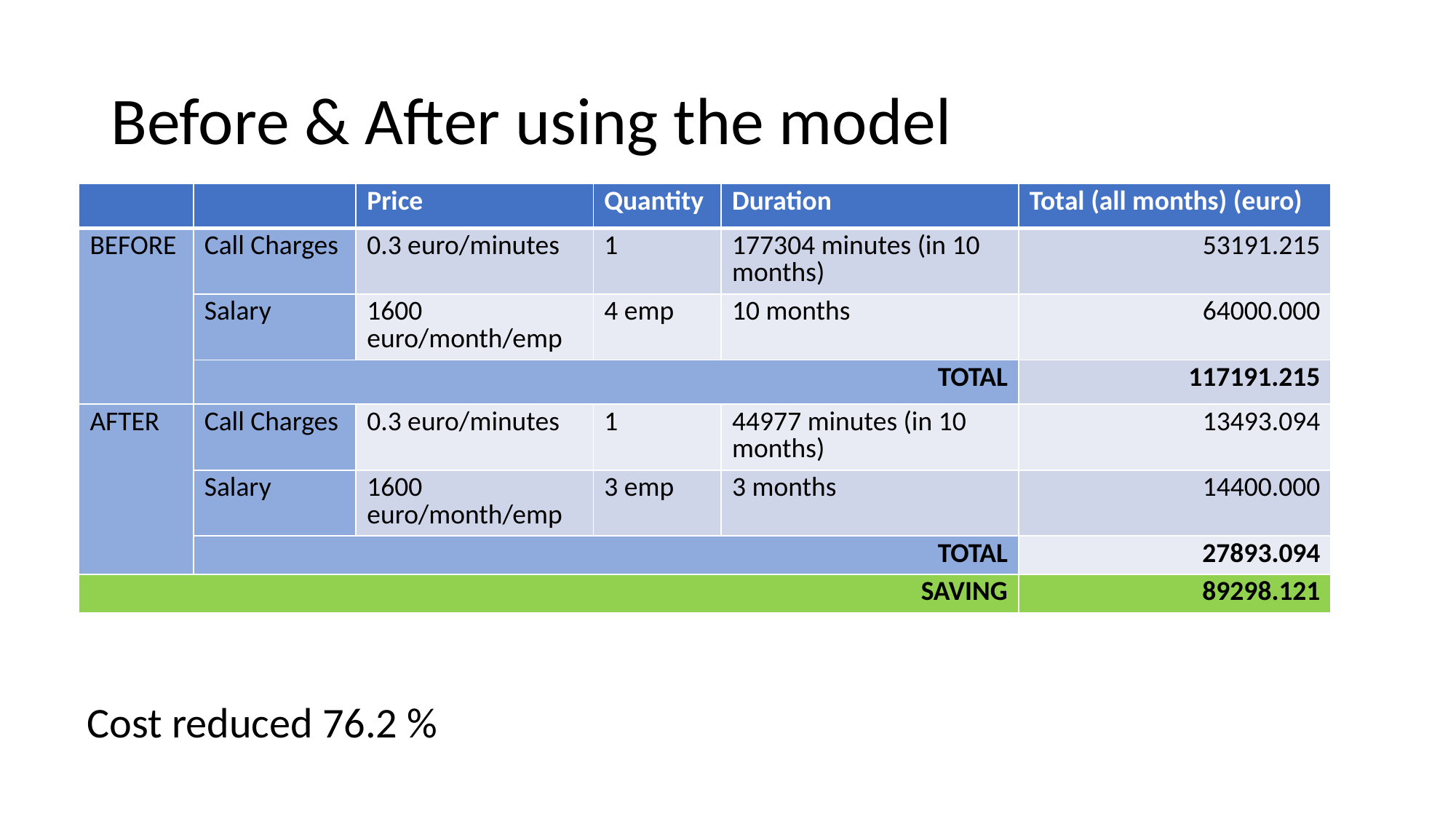

# Before & After using the model
|  |  | Price | Quantity | Duration | Total (all months) (euro) |
| --- | --- | --- | --- | --- | --- |
| BEFORE | Call Charges | 0.3 euro/minutes | 1 | 177304 minutes (in 10 months) | 53191.215 |
|  | Salary | 1600 euro/month/emp | 4 emp | 10 months | 64000.000 |
|  | TOTAL |  |  |  | 117191.215 |
| AFTER | Call Charges | 0.3 euro/minutes | 1 | 44977 minutes (in 10 months) | 13493.094 |
|  | Salary | 1600 euro/month/emp | 3 emp | 3 months | 14400.000 |
|  | TOTAL |  |  |  | 27893.094 |
| SAVING |  |  |  |  | 89298.121 |
Cost reduced 76.2 %